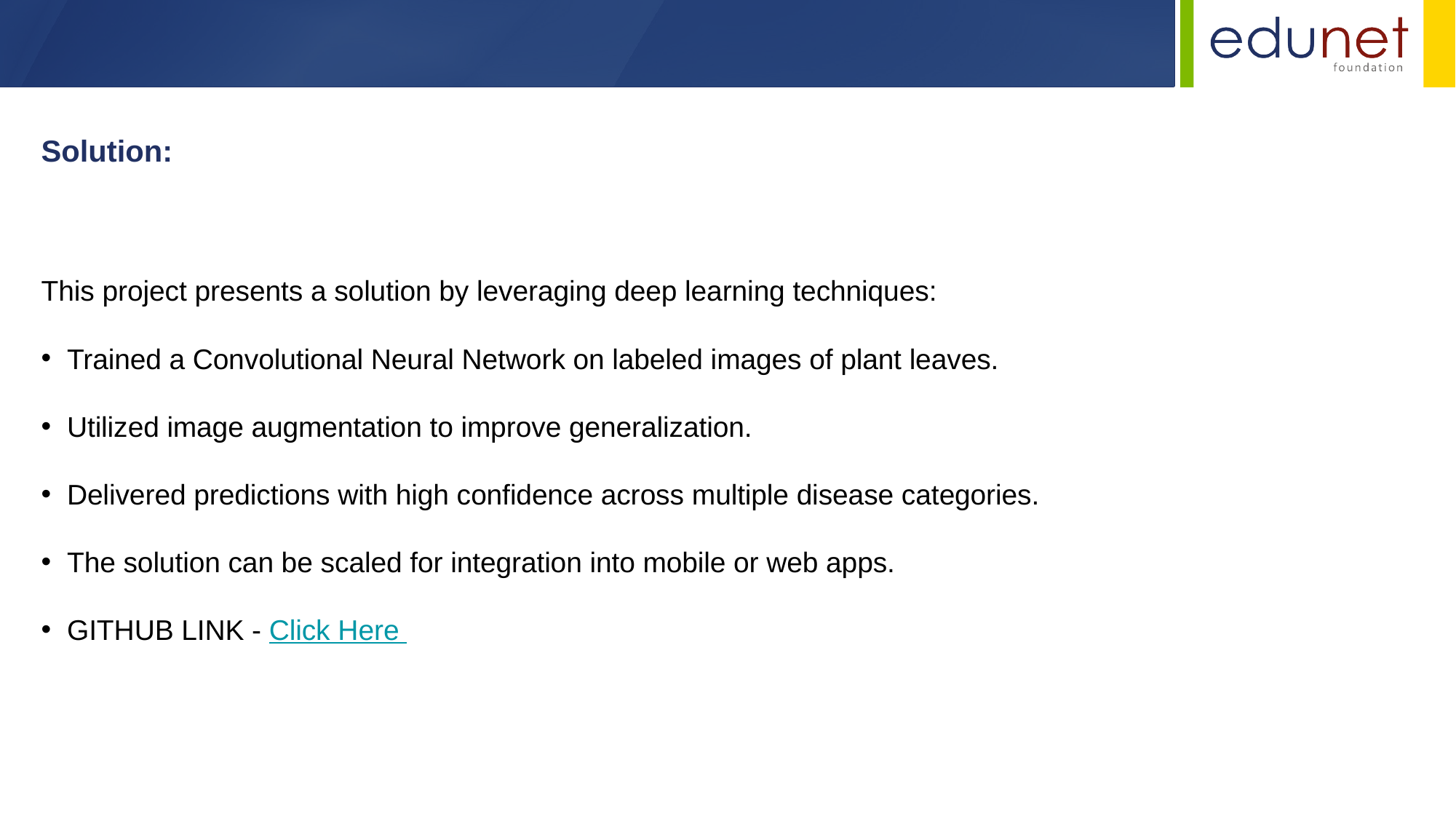

Solution:
This project presents a solution by leveraging deep learning techniques:
Trained a Convolutional Neural Network on labeled images of plant leaves.
Utilized image augmentation to improve generalization.
Delivered predictions with high confidence across multiple disease categories.
The solution can be scaled for integration into mobile or web apps.
GITHUB LINK - Click Here